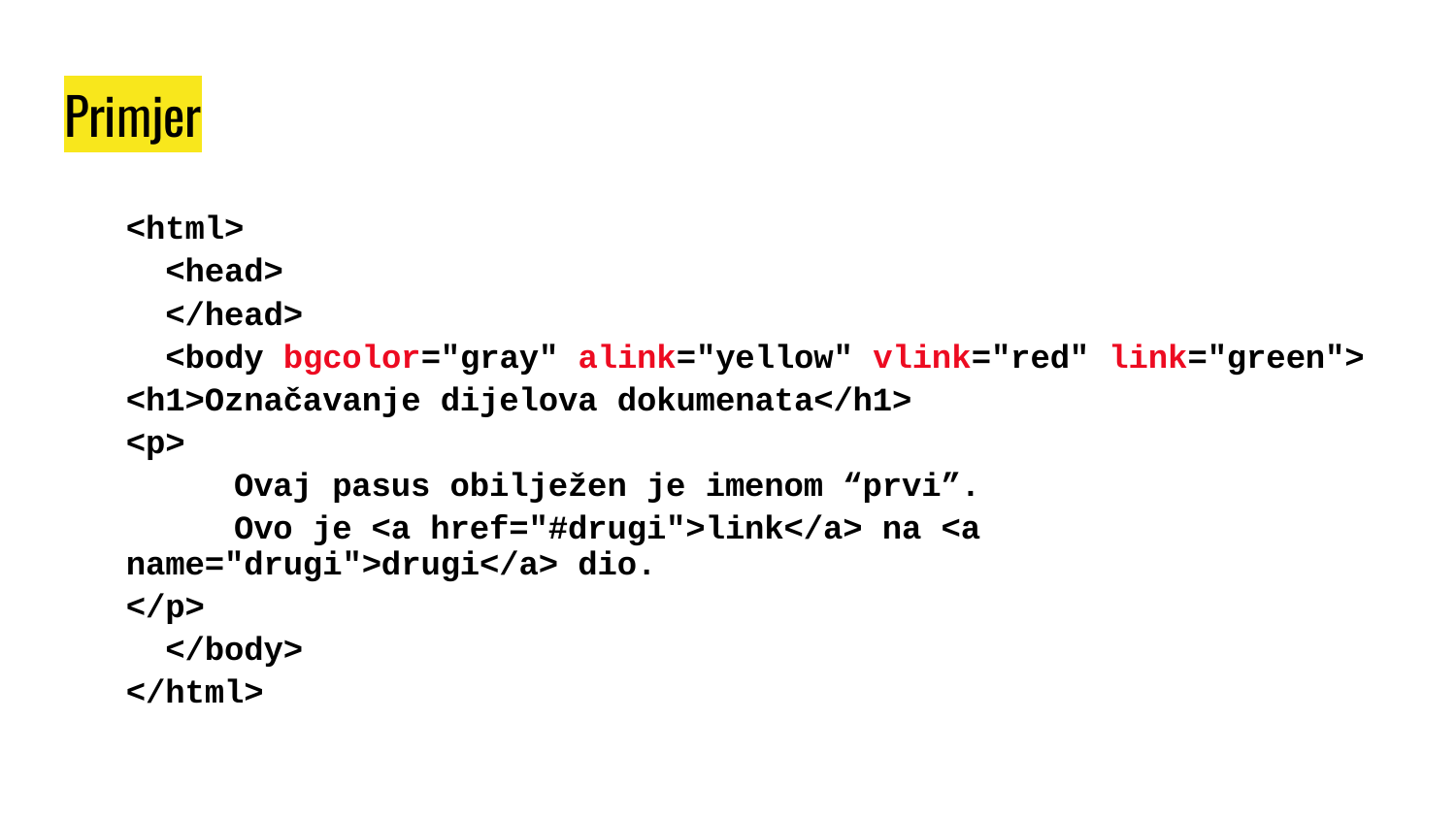

# Primjer
<html>
  <head>
  </head>
  <body bgcolor="gray" alink="yellow" vlink="red" link="green">
	<h1>Označavanje dijelova dokumenata</h1>
	<p>
  	Ovaj pasus obilježen je imenom “prvi”.
  	Ovo je <a href="#drugi">link</a> na <a name="drugi">drugi</a> dio.
	</p>
  </body>
</html>